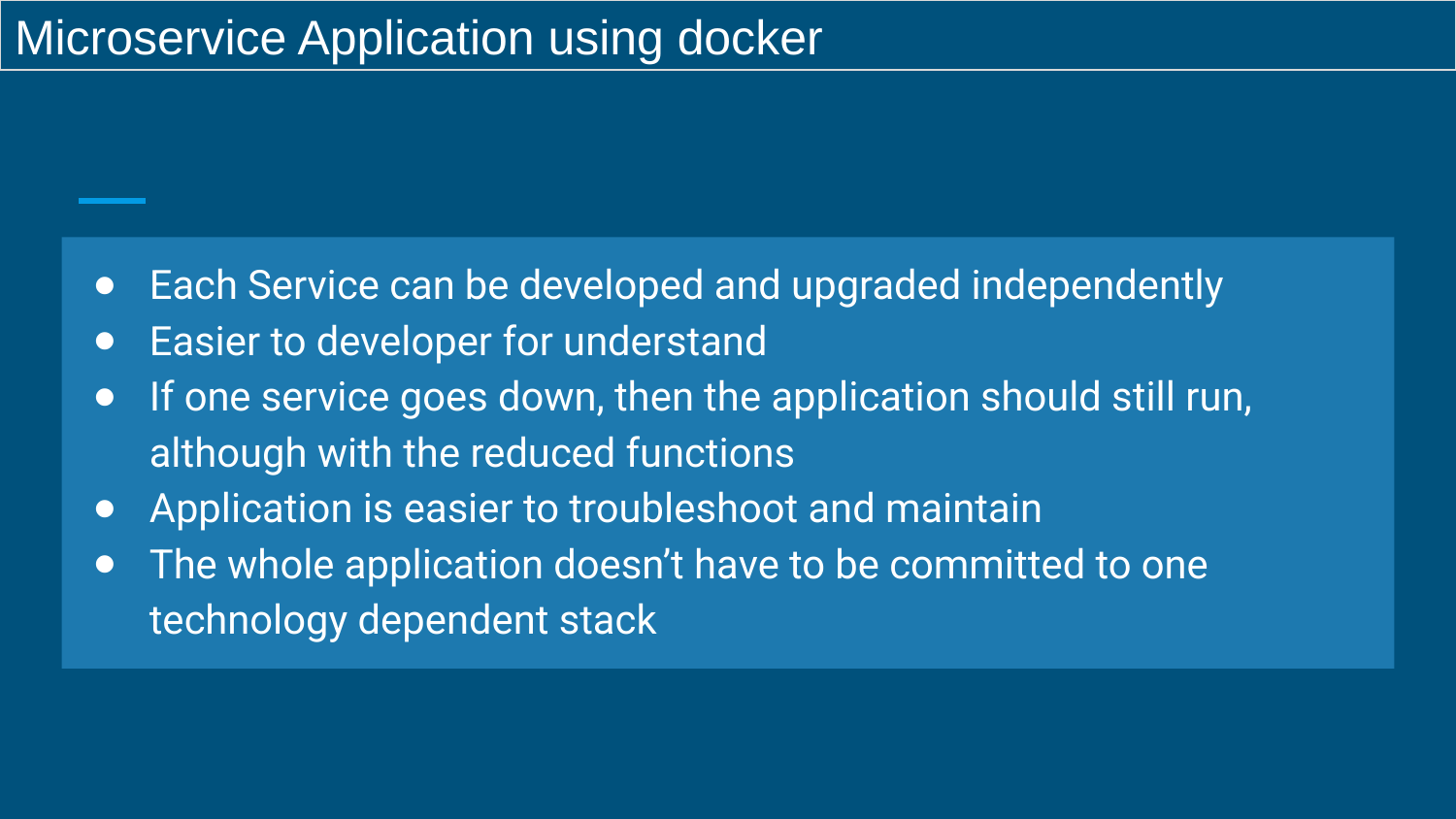

# Microservice Application using docker
Each Service can be developed and upgraded independently
Easier to developer for understand
If one service goes down, then the application should still run, although with the reduced functions
Application is easier to troubleshoot and maintain
The whole application doesn’t have to be committed to one technology dependent stack